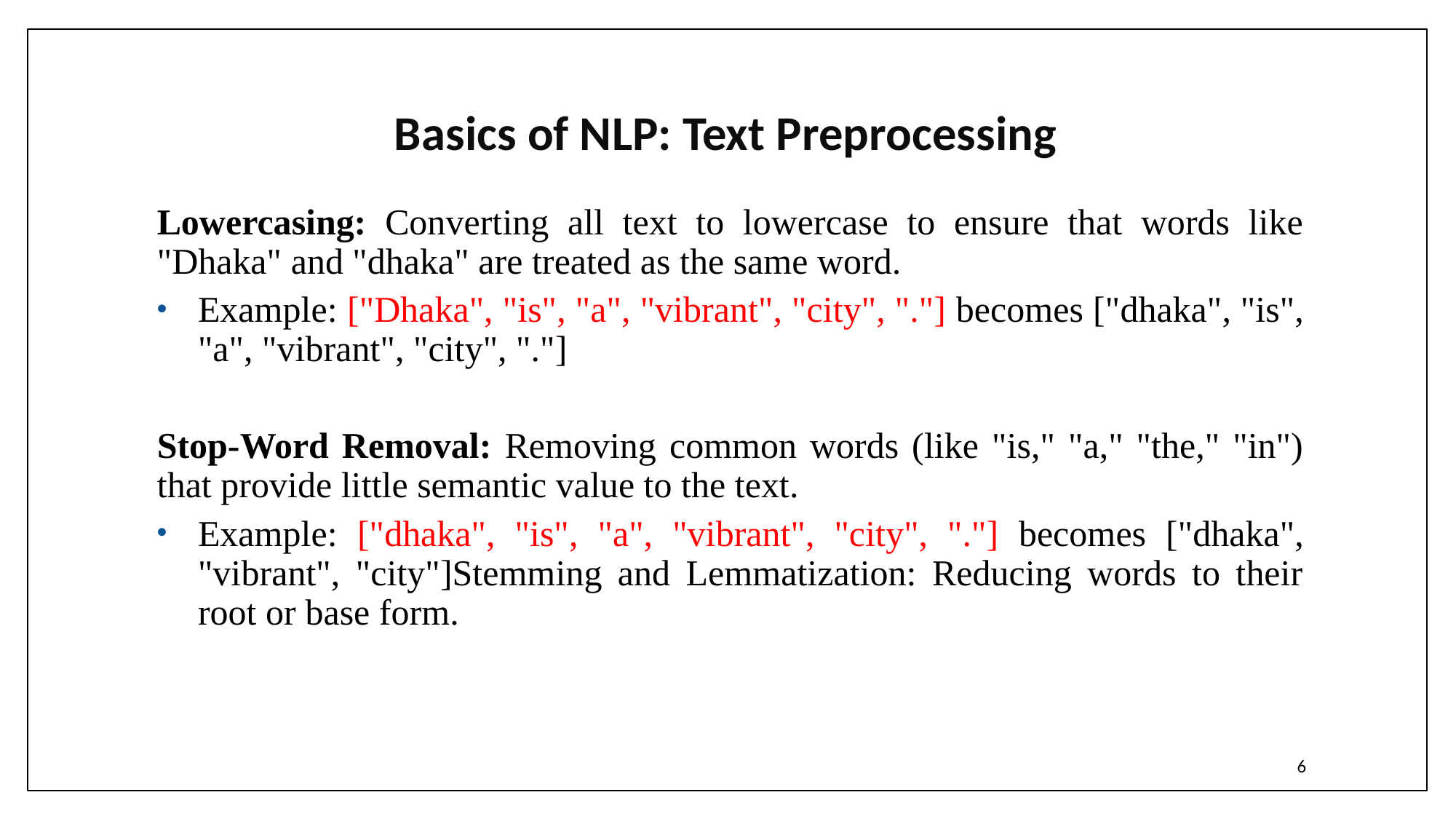

# Basics of NLP: Text Preprocessing
Lowercasing: Converting all text to lowercase to ensure that words like "Dhaka" and "dhaka" are treated as the same word.
Example: ["Dhaka", "is", "a", "vibrant", "city", "."] becomes ["dhaka", "is", "a", "vibrant", "city", "."]

Stop-Word Removal: Removing common words (like "is," "a," "the," "in") that provide little semantic value to the text.
Example: ["dhaka", "is", "a", "vibrant", "city", "."] becomes ["dhaka", "vibrant", "city"]Stemming and Lemmatization: Reducing words to their root or base form.
6